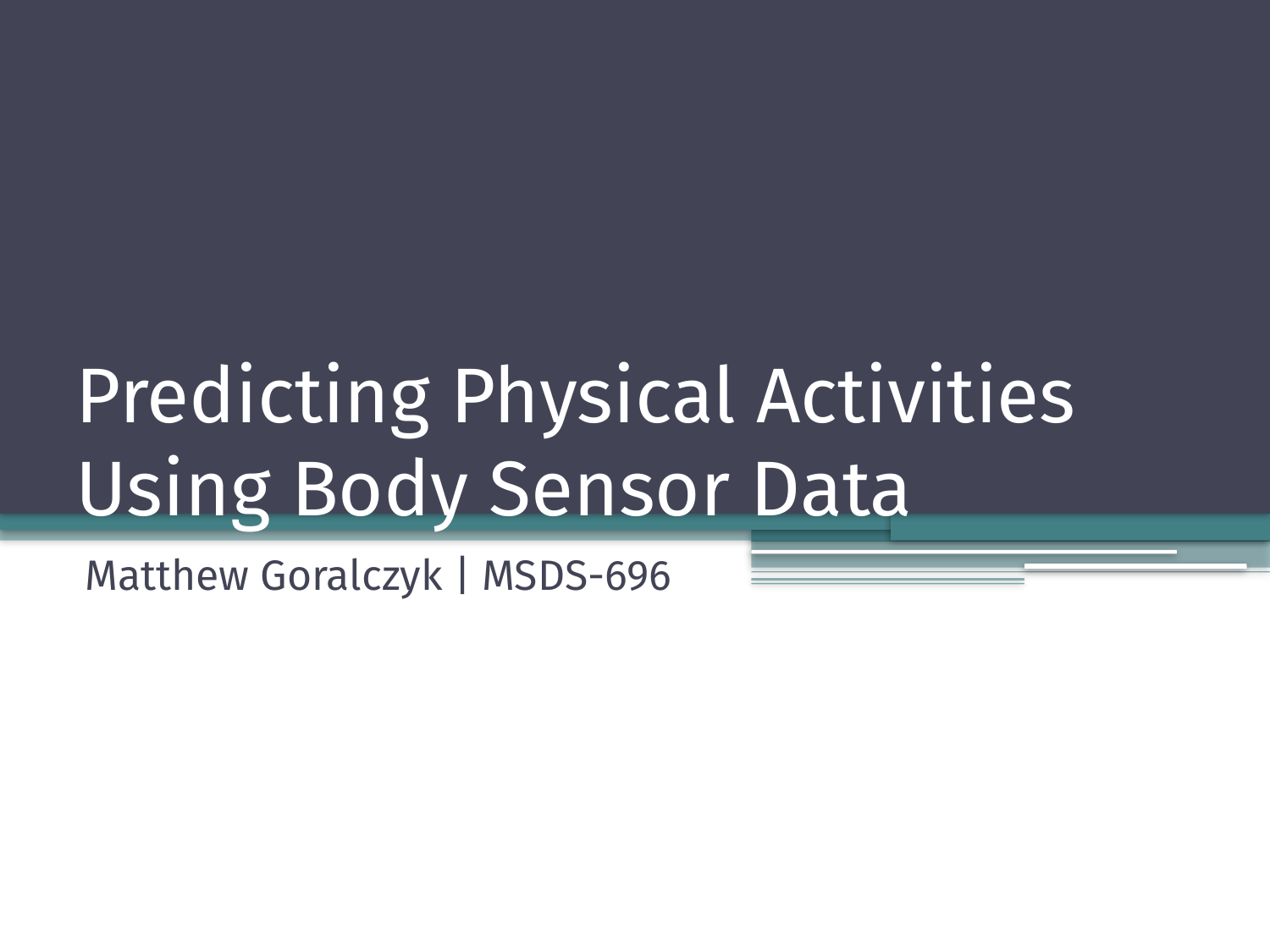

# Predicting Physical Activities Using Body Sensor Data
Matthew Goralczyk | MSDS-696